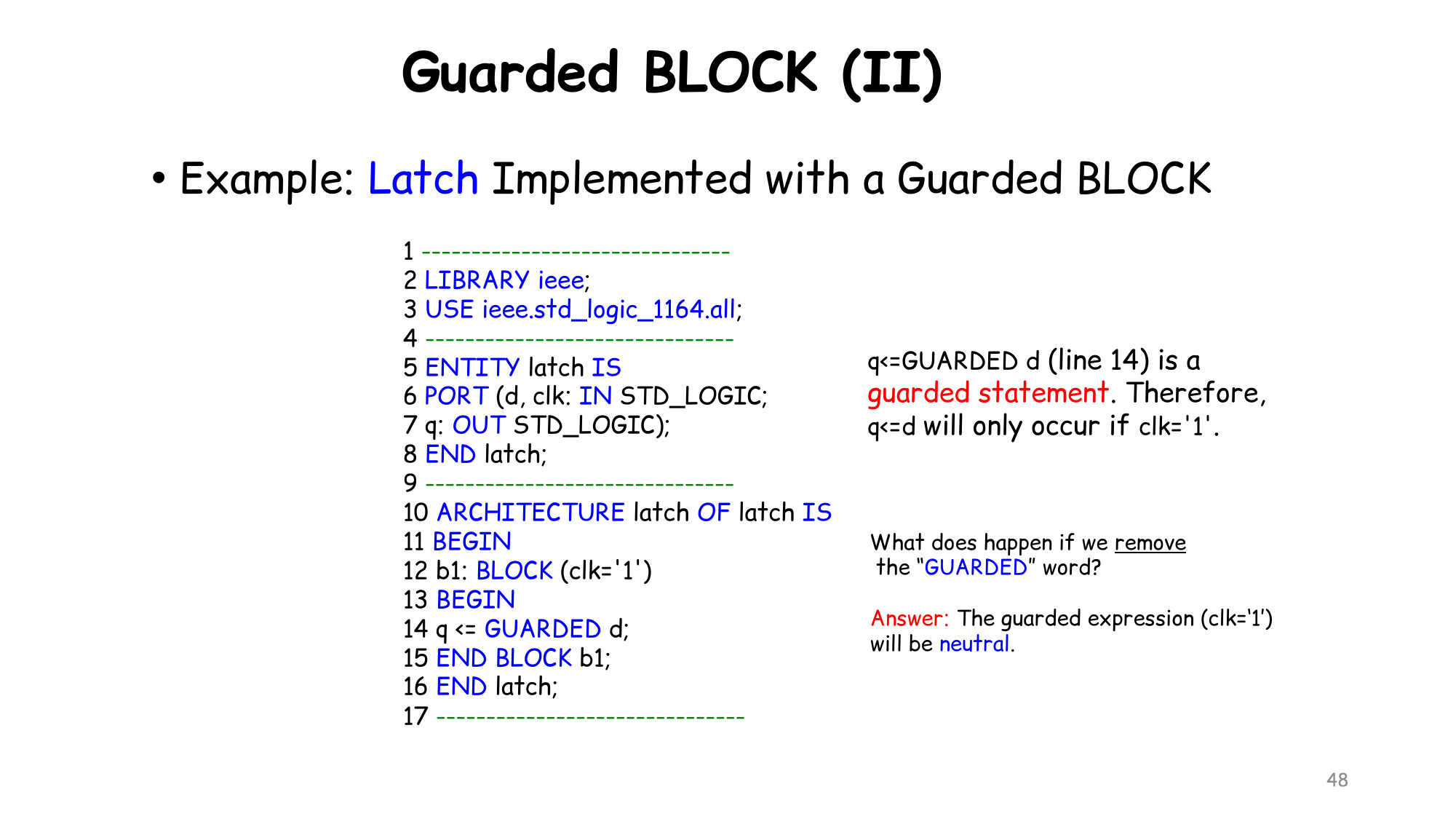

# Guarded BLOCK (II)
Example: Latch Implemented with a Guarded BLOCK
1 -------------------------------
2 LIBRARY ieee;
3 USE ieee.std_logic_1164.all;
4 -------------------------------
5 ENTITY latch IS
6 PORT (d, clk: IN STD_LOGIC;
7 q: OUT STD_LOGIC);
8 END latch;
9 -------------------------------
10 ARCHITECTURE latch OF latch IS
11 BEGIN
12 b1: BLOCK (clk='1')
13 BEGIN
14 q <= GUARDED d;
15 END BLOCK b1;
16 END latch;
17 -------------------------------
q<=GUARDED d (line 14) is a guarded statement. Therefore, q<=d will only occur if clk='1'.
What does happen if we remove
 the “GUARDED” word?
Answer: The guarded expression (clk=‘1’)
will be neutral.
48